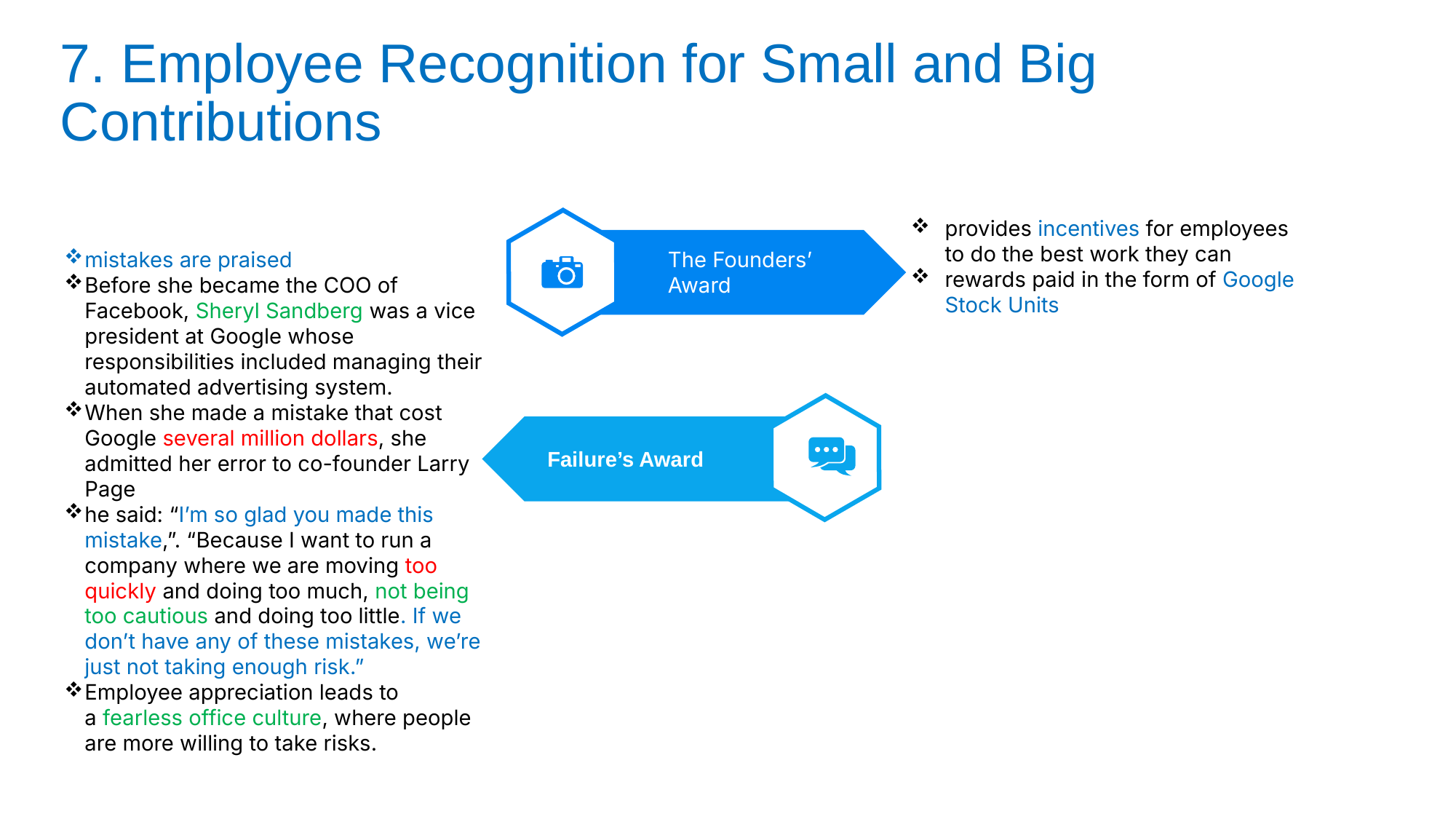

7. Employee Recognition for Small and Big Contributions

provides incentives for employees to do the best work they can
rewards paid in the form of Google Stock Units

The Founders’ Award
mistakes are praised
Before she became the COO of Facebook, Sheryl Sandberg was a vice president at Google whose responsibilities included managing their automated advertising system.
When she made a mistake that cost Google several million dollars, she admitted her error to co-founder Larry Page
he said: “I’m so glad you made this mistake,”. “Because I want to run a company where we are moving too quickly and doing too much, not being too cautious and doing too little. If we don’t have any of these mistakes, we’re just not taking enough risk.”
Employee appreciation leads to a fearless office culture, where people are more willing to take risks.

Failure’s Award